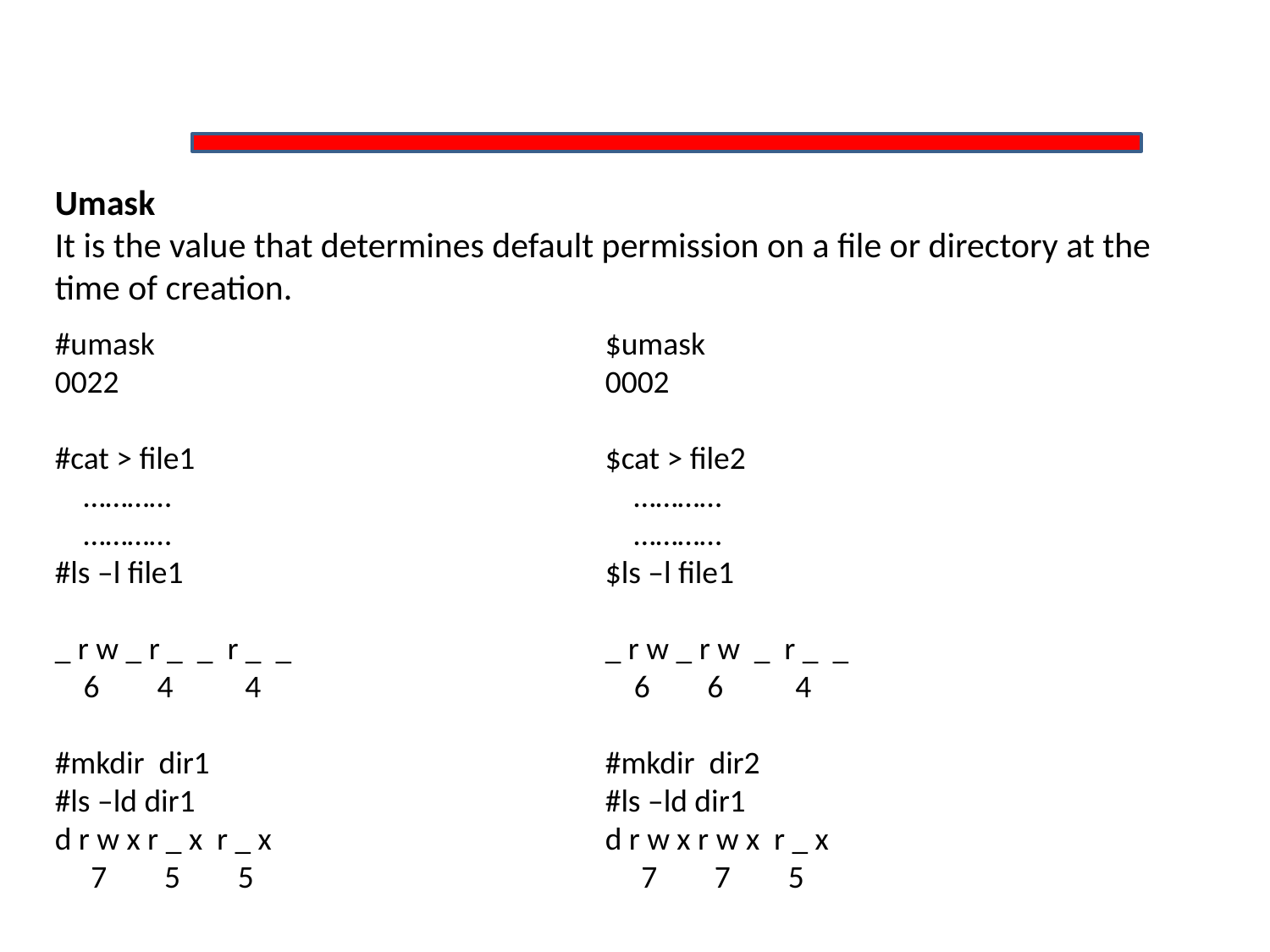

Umask
It is the value that determines default permission on a file or directory at the time of creation.
#umask
0022

#cat > file1
    …………
    …………
#ls –l file1

_ r w _ r _  _  r _  _
    6        4          4

#mkdir  dir1
#ls –ld dir1
d r w x r _ x  r _ x
     7        5        5
$umask
0002

$cat > file2
    …………
    …………
$ls –l file1

_ r w _ r w  _  r _  _
    6        6          4

#mkdir  dir2
#ls –ld dir1
d r w x r w x  r _ x
     7        7        5